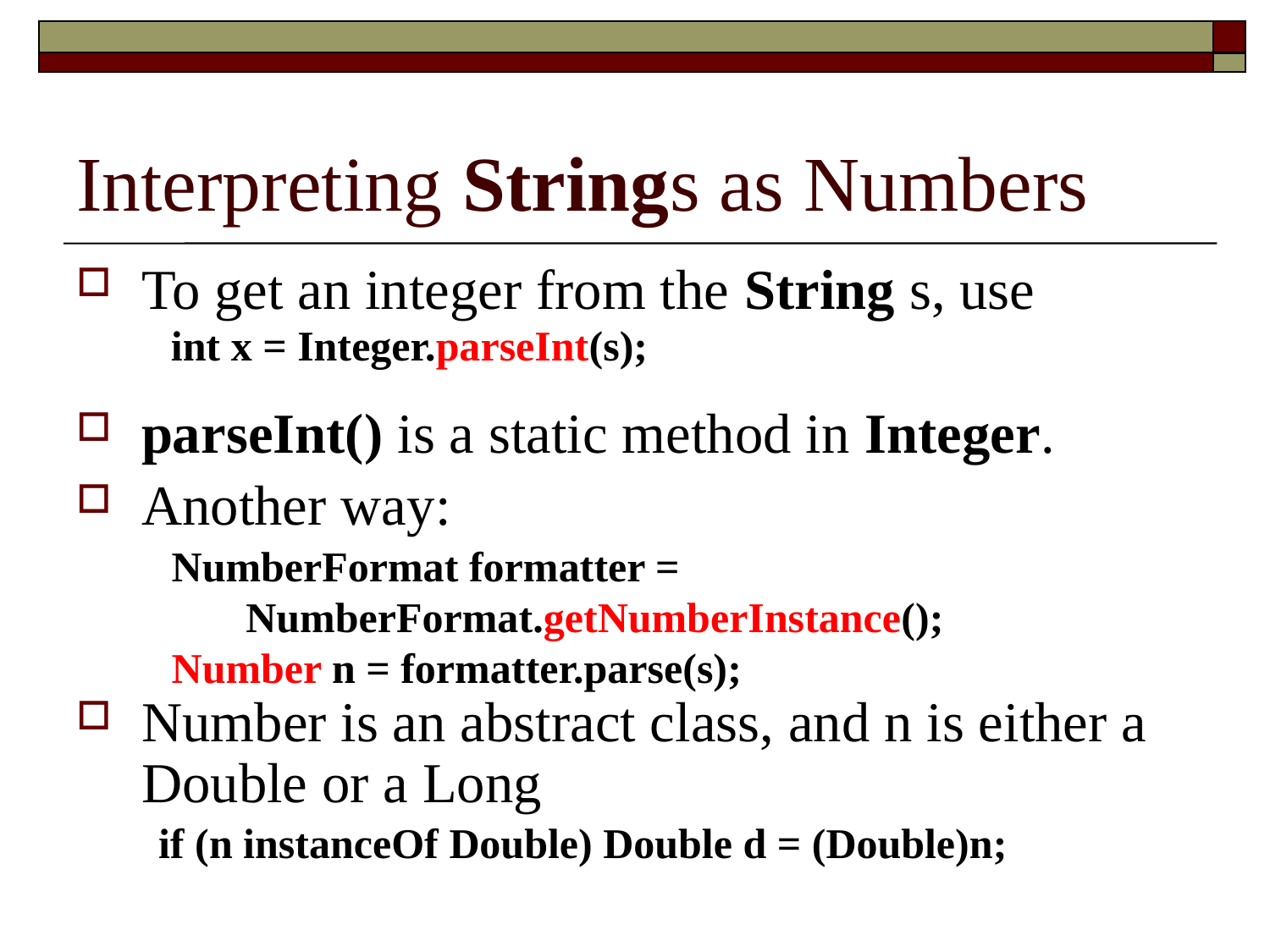

# Interpreting Strings as Numbers
To get an integer from the String s, use

parseInt() is a static method in Integer.
Another way:

Number is an abstract class, and n is either a Double or a Long
int x = Integer.parseInt(s);
NumberFormat formatter =
       NumberFormat.getNumberInstance();
Number n = formatter.parse(s);
if (n instanceOf Double) Double d = (Double)n;